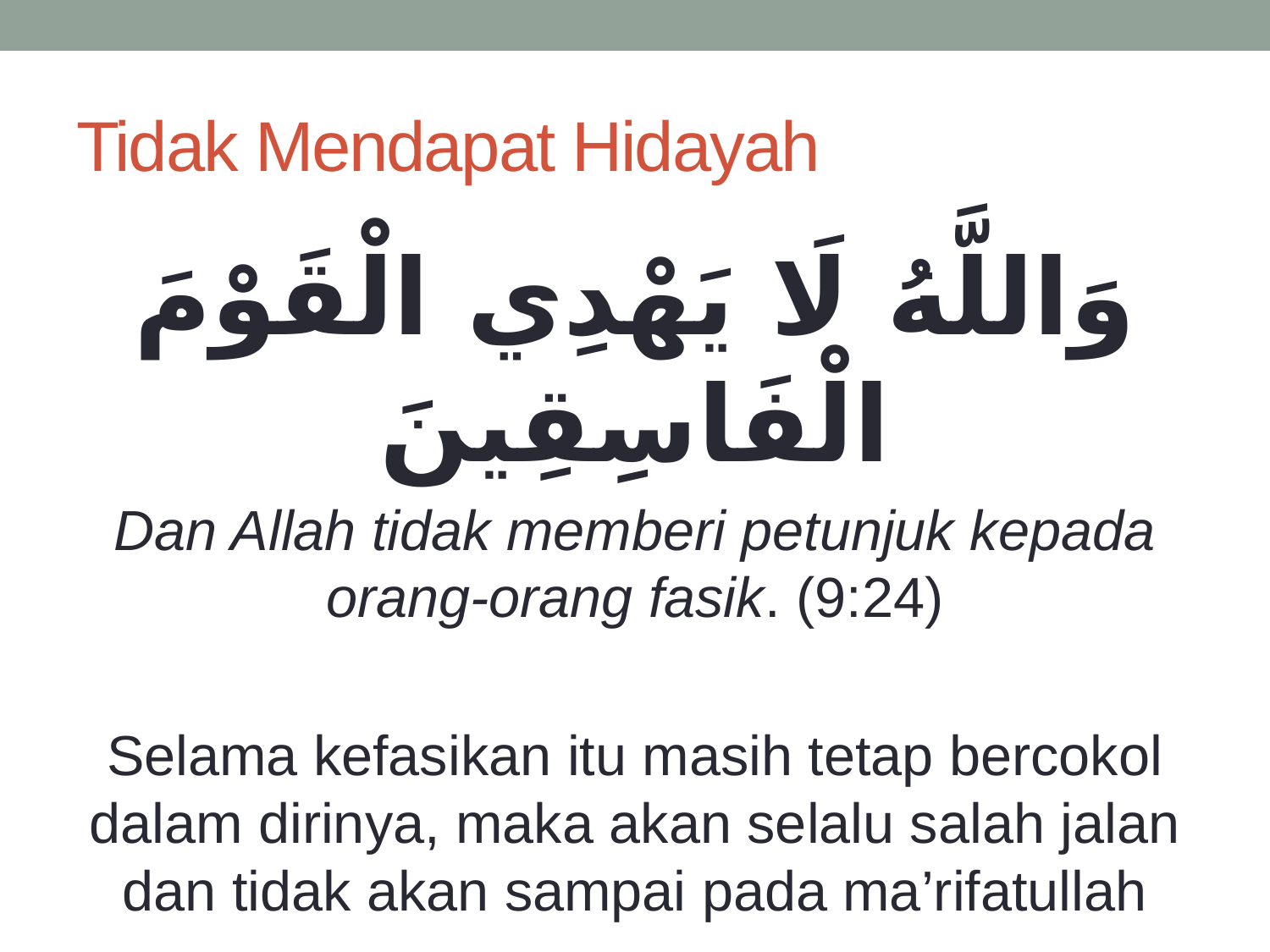

# Tidak Mendapat Hidayah
وَاللَّهُ لَا يَهْدِي الْقَوْمَ الْفَاسِقِينَ
Dan Allah tidak memberi petunjuk kepada orang-orang fasik. (9:24)

Selama kefasikan itu masih tetap bercokol dalam dirinya, maka akan selalu salah jalan dan tidak akan sampai pada ma’rifatullah